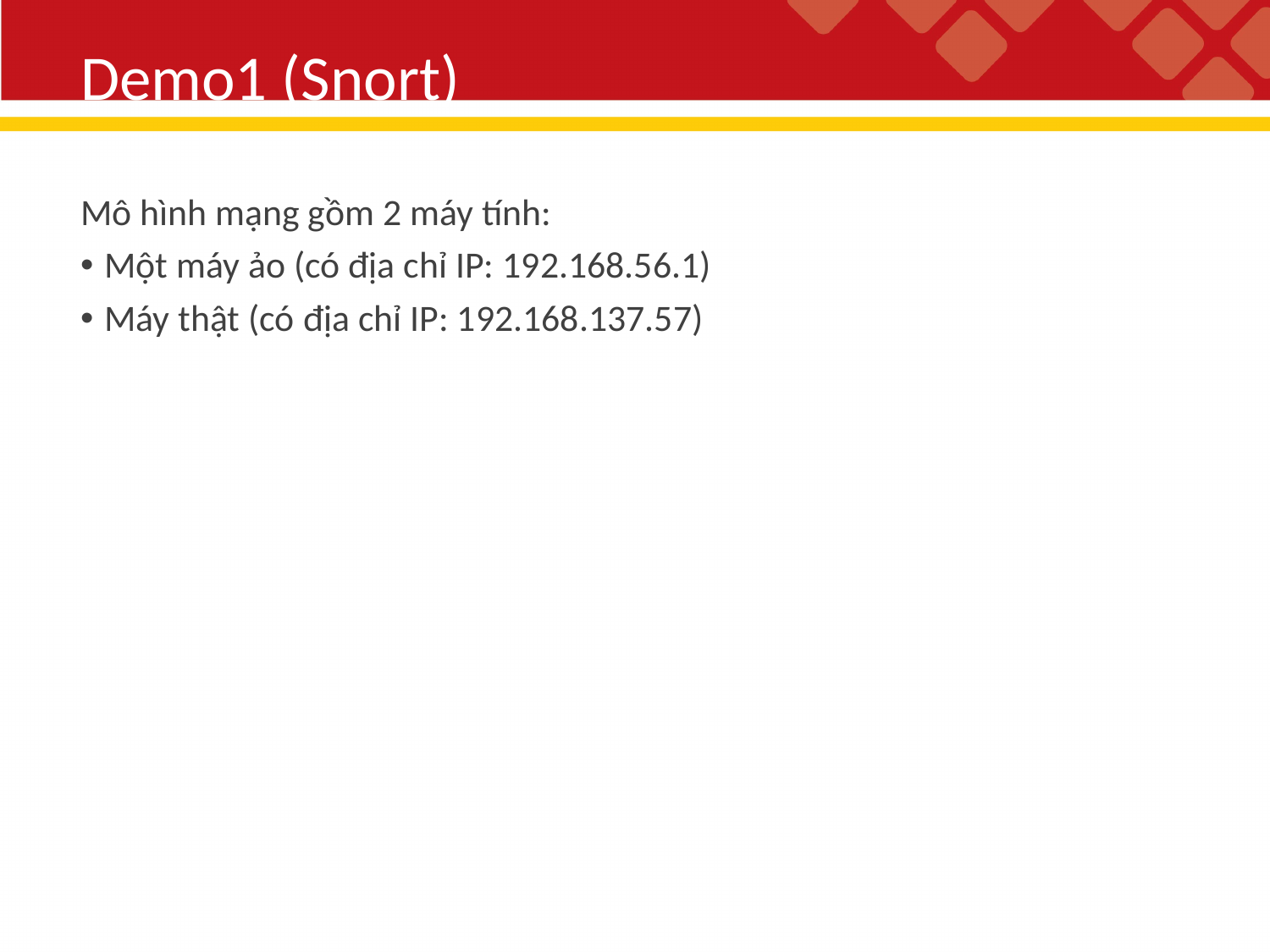

# Demo1 (Snort)
Mô hình mạng gồm 2 máy tính:
Một máy ảo (có địa chỉ IP: 192.168.56.1)
Máy thật (có địa chỉ IP: 192.168.137.57)